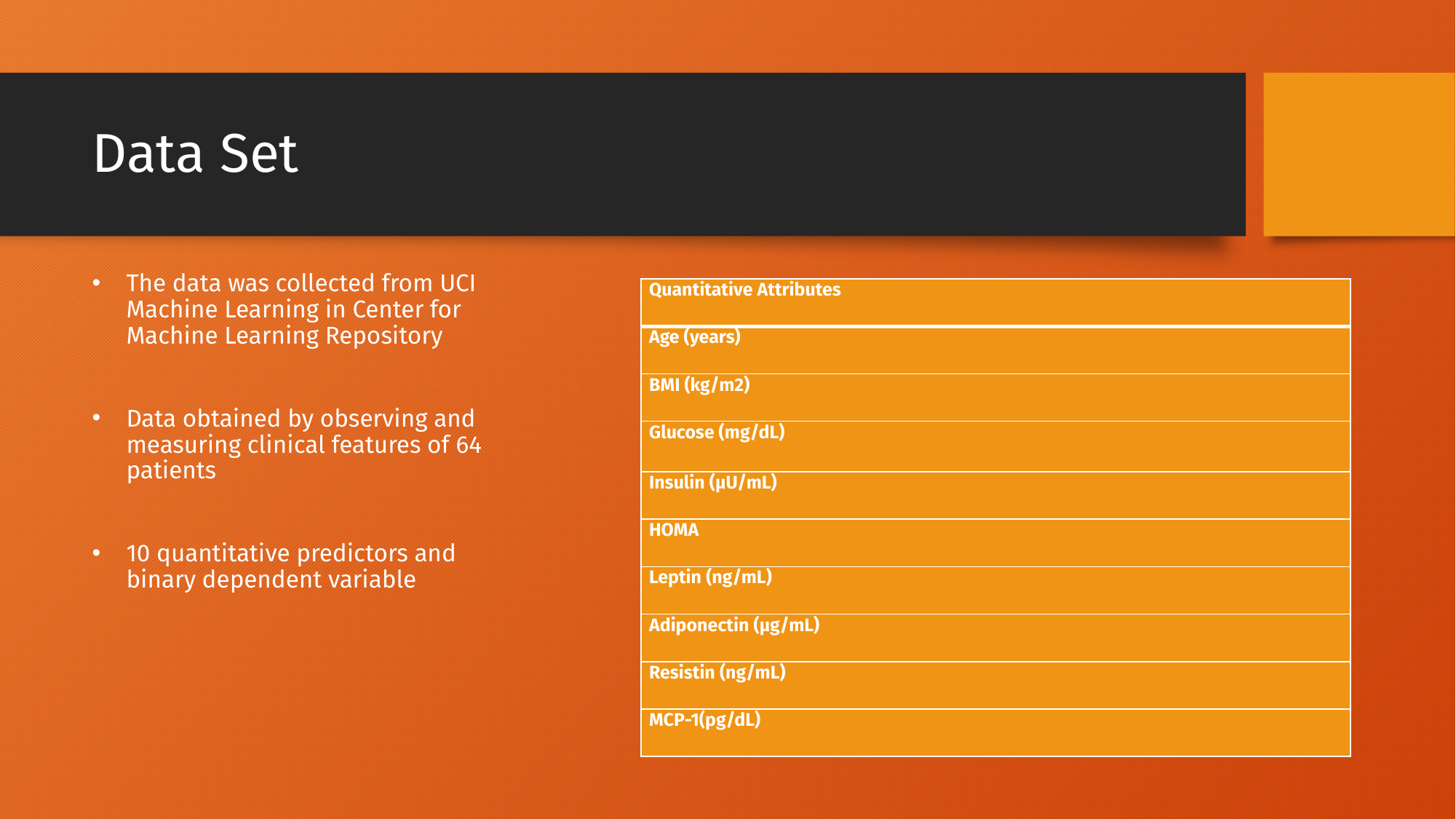

# Data Set
The data was collected from UCI Machine Learning in Center for Machine Learning Repository

Data obtained by observing and measuring clinical features of 64 patients

10 quantitative predictors and binary dependent variable

| Quantitative Attributes |
| --- |
| Age (years) |
| BMI (kg/m2) |
| Glucose (mg/dL) |
| Insulin (µU/mL) |
| HOMA |
| Leptin (ng/mL) |
| Adiponectin (µg/mL) |
| Resistin (ng/mL) |
| MCP-1(pg/dL) |